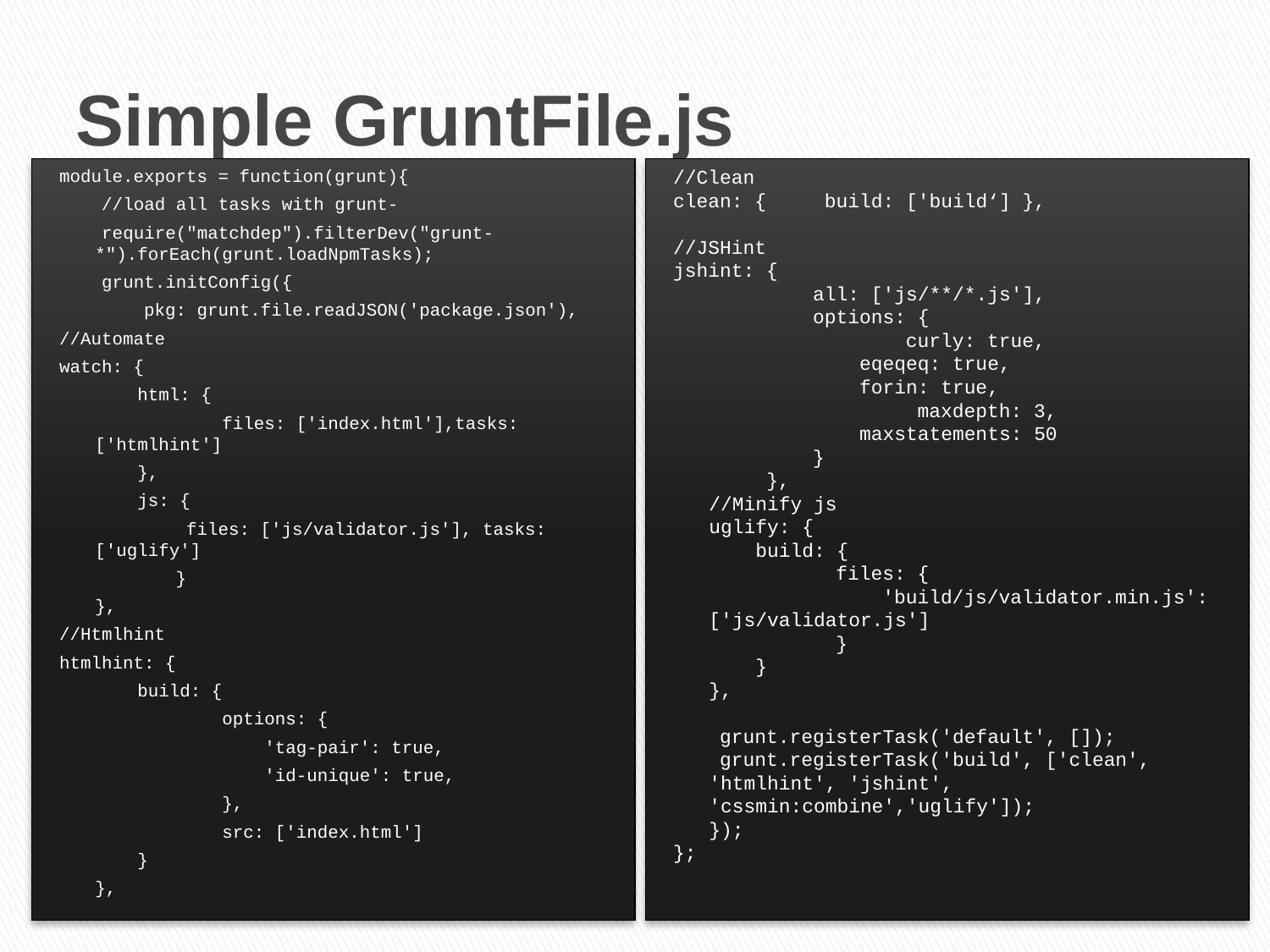

# Simple GruntFile.js
module.exports = function(grunt){
    //load all tasks with grunt-
    require("matchdep").filterDev("grunt-*").forEach(grunt.loadNpmTasks);
    grunt.initConfig({
        pkg: grunt.file.readJSON('package.json'),
//Automate
watch: {
	    html: {
		files: ['index.html'],tasks: ['htmlhint']
	    },
	    js: {
            files: ['js/validator.js'], tasks: ['uglify']
           }
	},
//Htmlhint
htmlhint: {
	    build: {
		options: {
		    'tag-pair': true,
		    'id-unique': true,
		},
		src: ['index.html']
	    }
	},

//Clean
clean: {     build: ['build‘] },

//JSHint
jshint: {
            all: ['js/**/*.js'],
            options: {
		      curly: true,
                eqeqeq: true,
                forin: true,
		       maxdepth: 3,
                maxstatements: 50
            }
        },
	//Minify js
	uglify: {
	    build: {
		files: {
		    'build/js/validator.min.js': ['js/validator.js']
		}
	    }
	},

    grunt.registerTask('default', []);
    grunt.registerTask('build', ['clean', 'htmlhint', 'jshint', 'cssmin:combine','uglify']);
	});
};